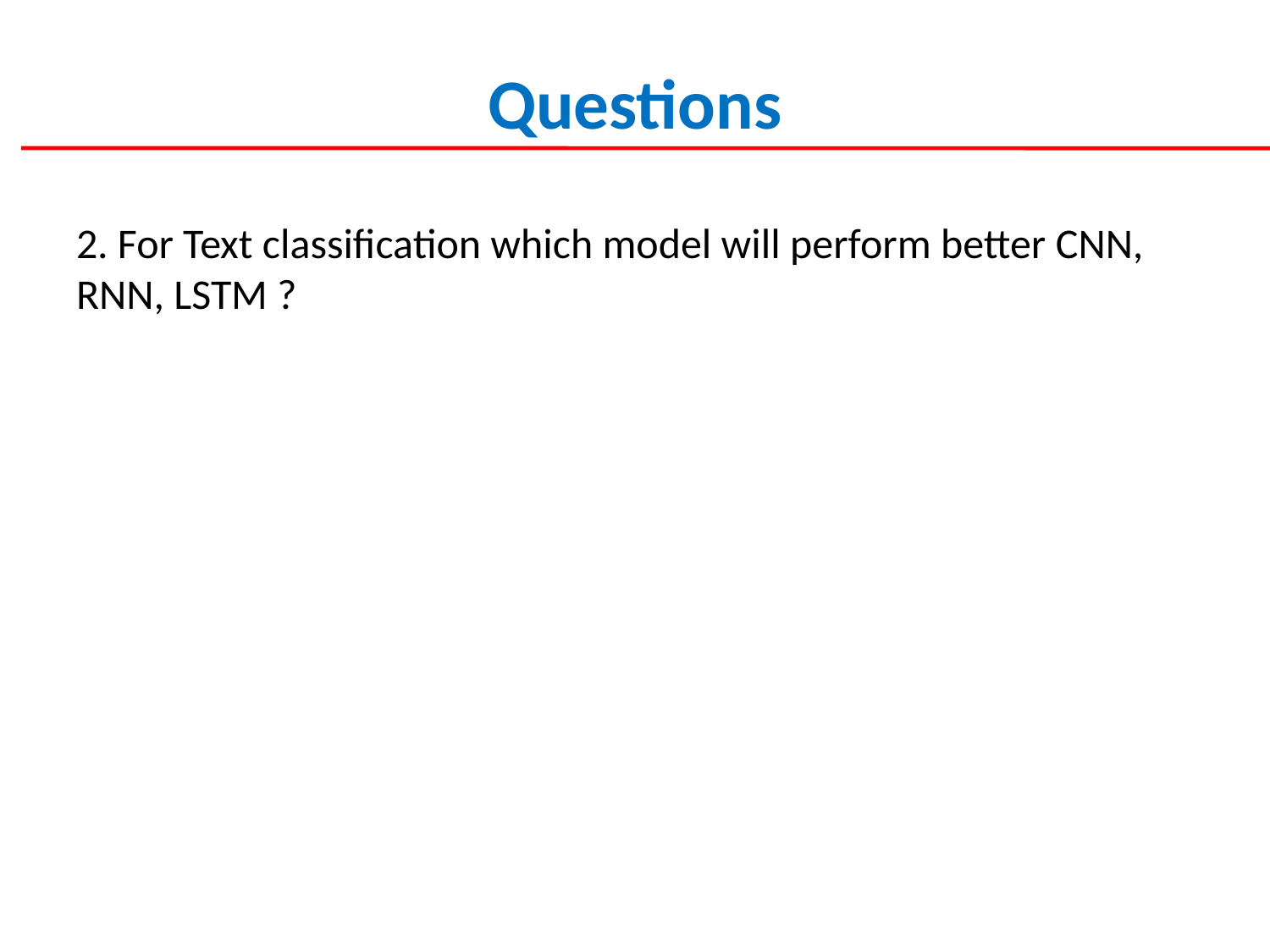

# Questions

2. For Text classification which model will perform better CNN, RNN, LSTM ?